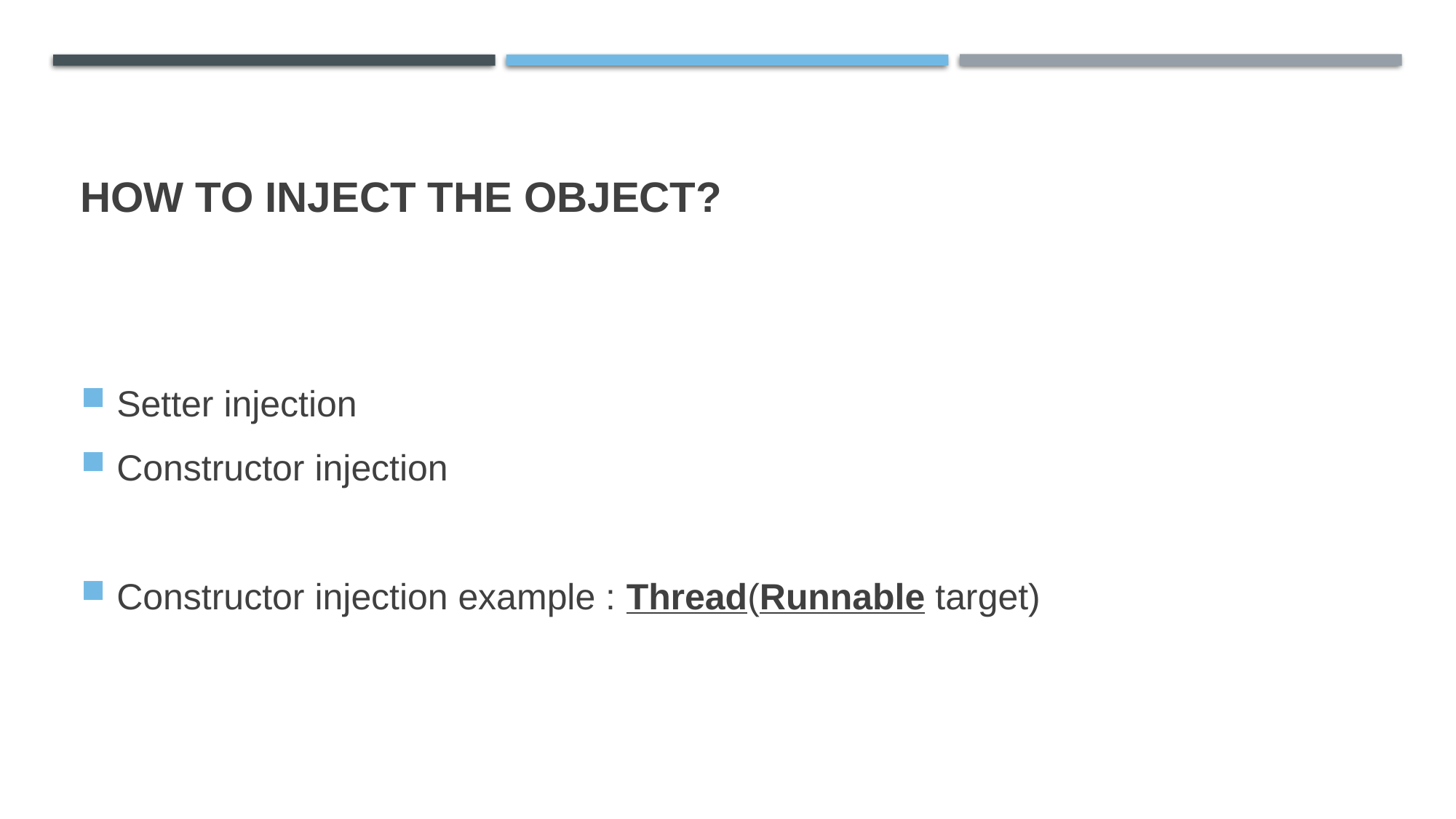

# How to inject the object?
Setter injection
Constructor injection

Constructor injection example : Thread(Runnable target)